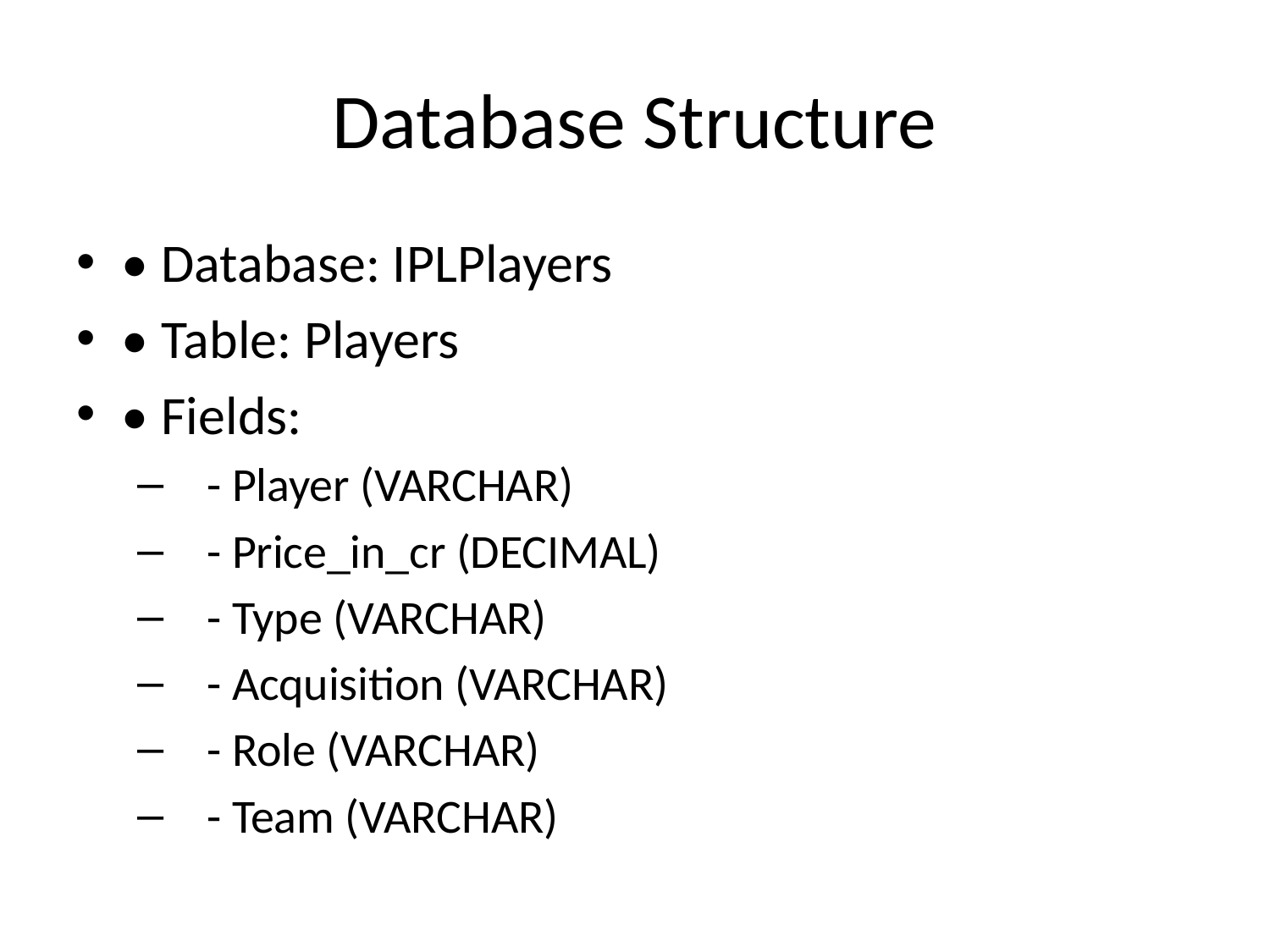

# Database Structure
• Database: IPLPlayers
• Table: Players
• Fields:
   - Player (VARCHAR)
   - Price_in_cr (DECIMAL)
   - Type (VARCHAR)
   - Acquisition (VARCHAR)
   - Role (VARCHAR)
   - Team (VARCHAR)